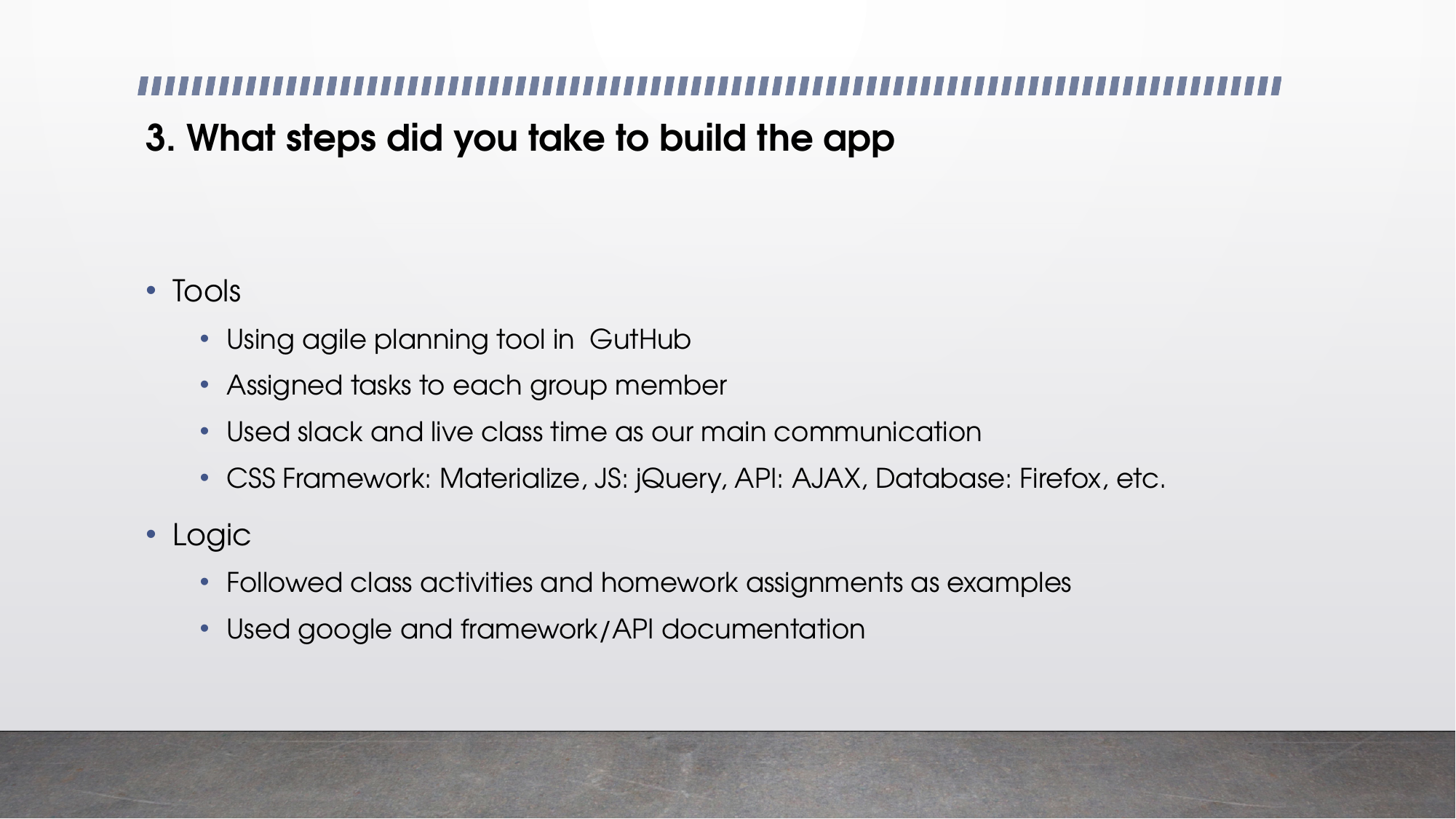

# 3. What steps did you take to build the app
Tools
Using agile planning tool in  GutHub
Assigned tasks to each group member
Used slack and live class time as our main communication
CSS Framework: Materialize, JS: jQuery, API: AJAX, Database: Firefox, etc.
Logic
Followed class activities and homework assignments as examples
Used google and framework/API documentation